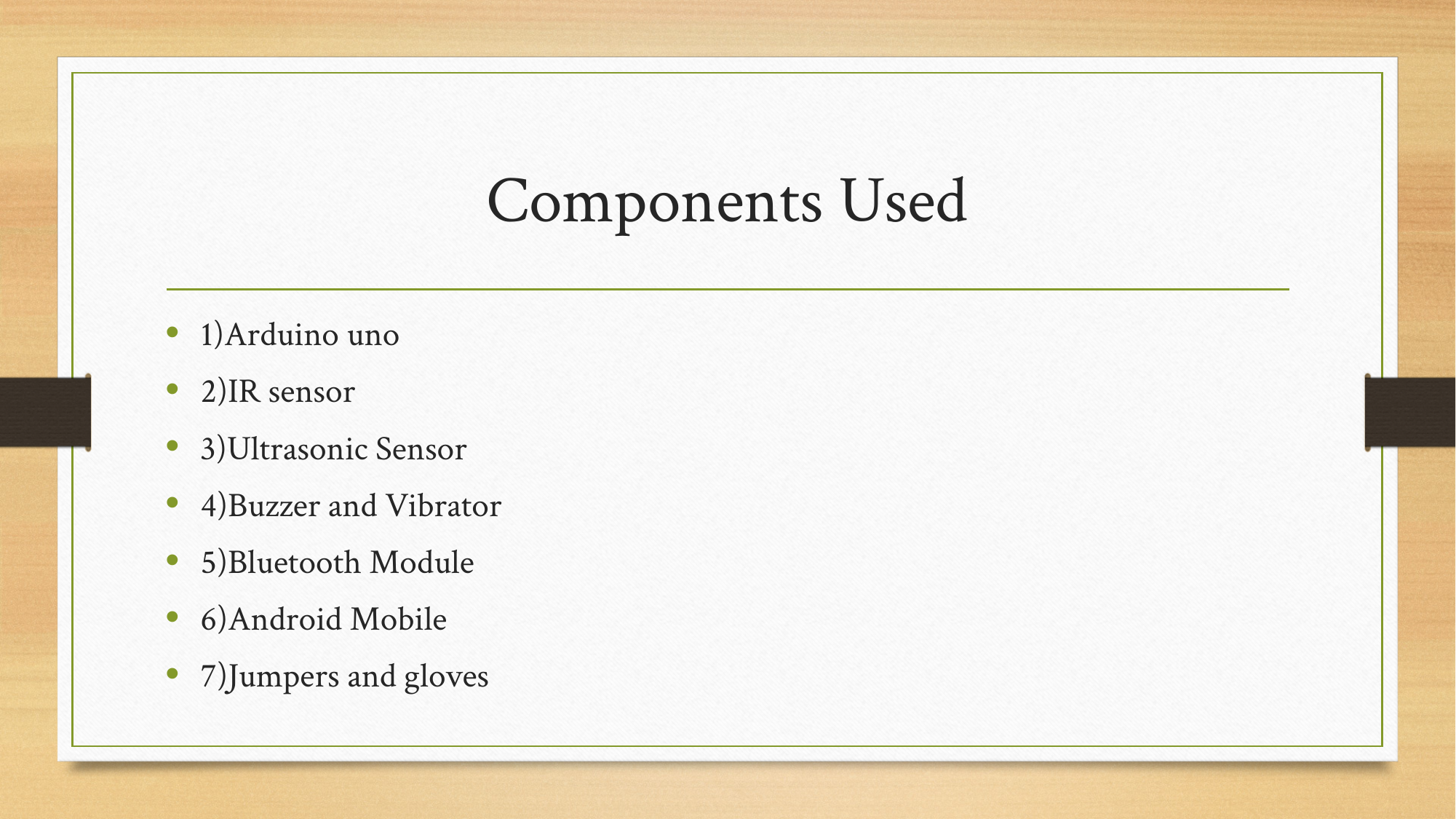

# Components Used
1)Arduino uno
2)IR sensor
3)Ultrasonic Sensor
4)Buzzer and Vibrator
5)Bluetooth Module
6)Android Mobile
7)Jumpers and gloves